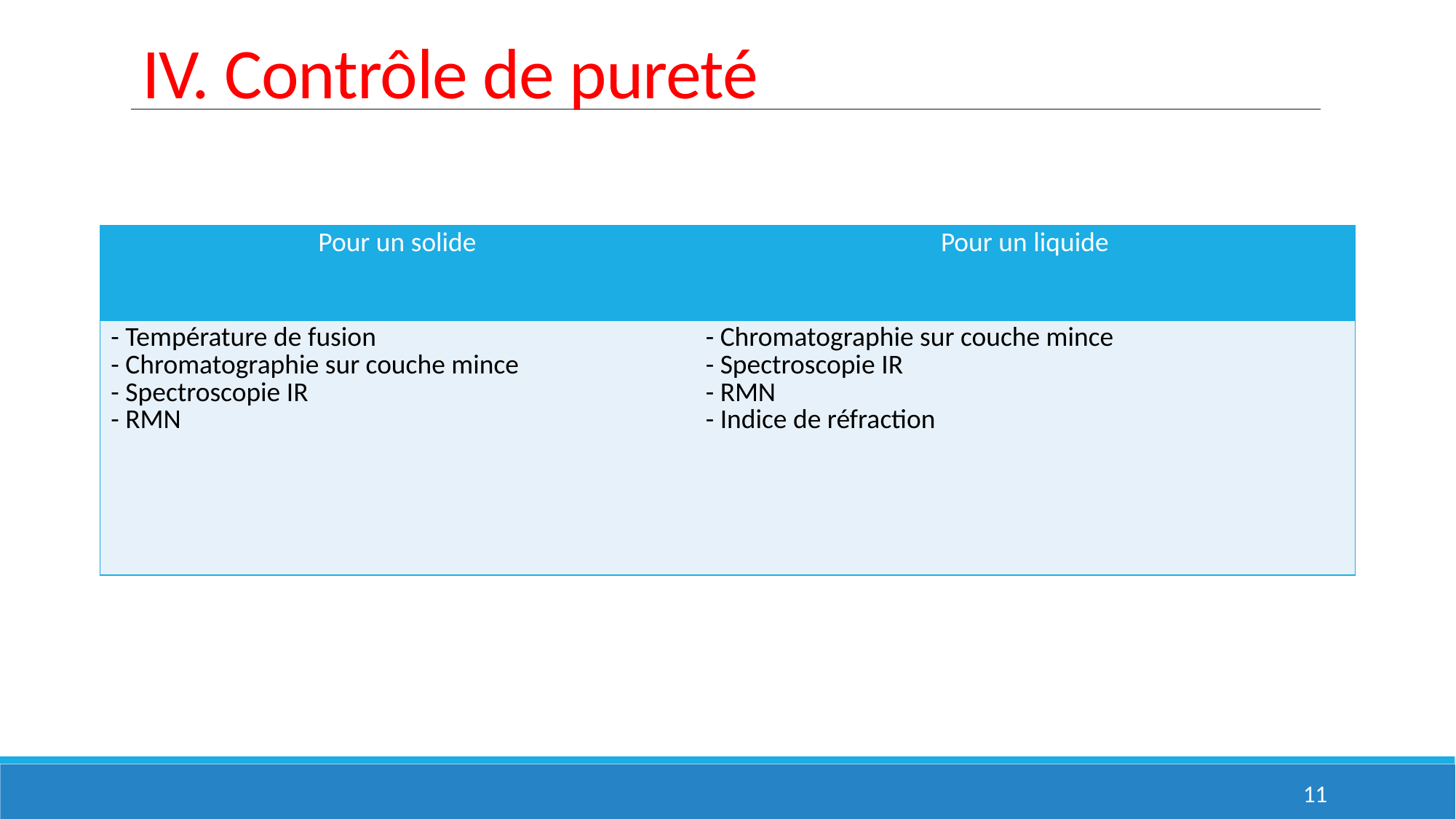

# IV. Contrôle de pureté
| Pour un solide | Pour un liquide |
| --- | --- |
| - Température de fusion - Chromatographie sur couche mince - Spectroscopie IR - RMN | - Chromatographie sur couche mince - Spectroscopie IR - RMN - Indice de réfraction |
11